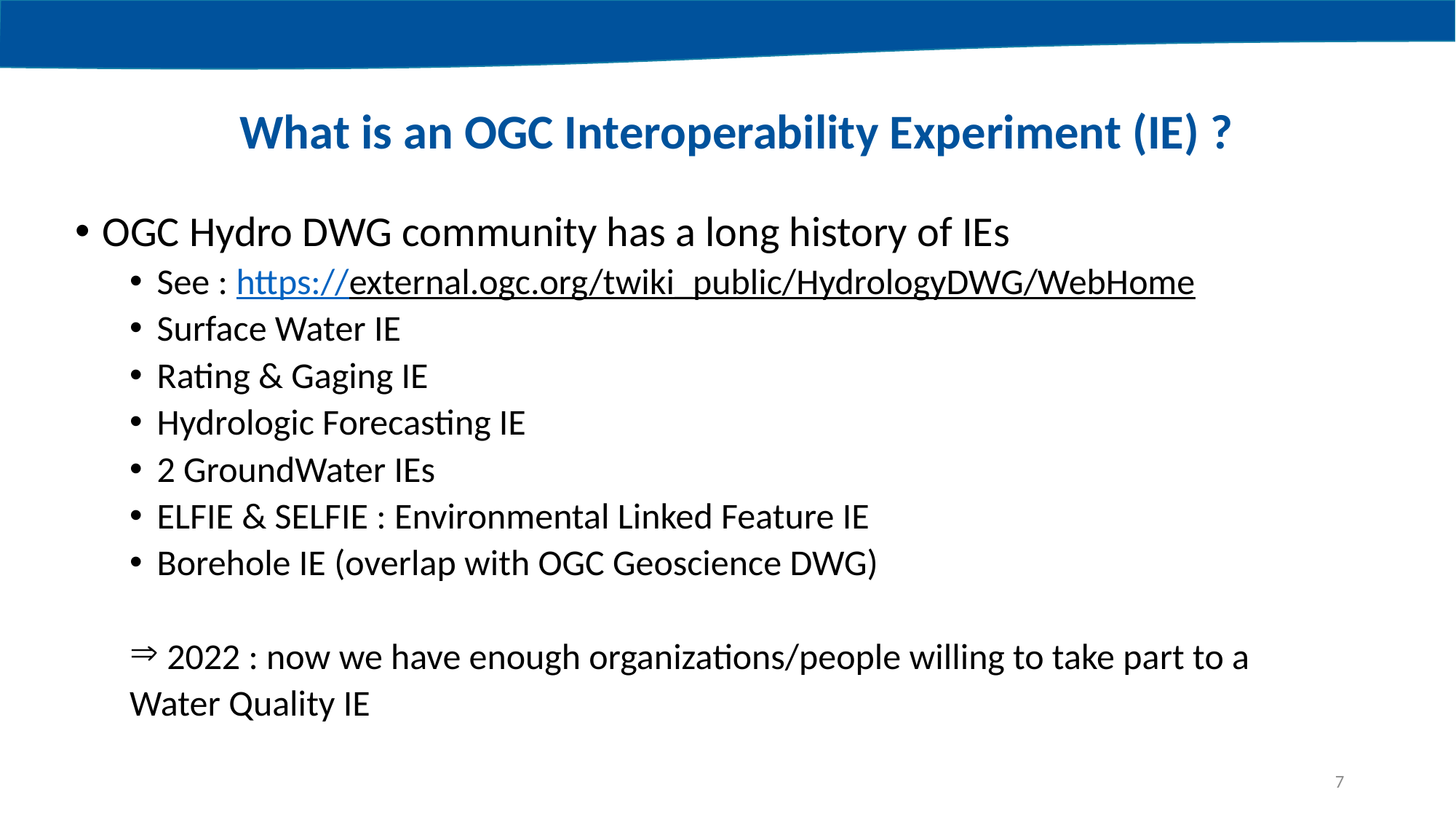

What is an OGC Interoperability Experiment (IE) ?
OGC Hydro DWG community has a long history of IEs
See : https://external.ogc.org/twiki_public/HydrologyDWG/WebHome
Surface Water IE
Rating & Gaging IE
Hydrologic Forecasting IE
2 GroundWater IEs
ELFIE & SELFIE : Environmental Linked Feature IE
Borehole IE (overlap with OGC Geoscience DWG)

 2022 : now we have enough organizations/people willing to take part to a
Water Quality IE

7